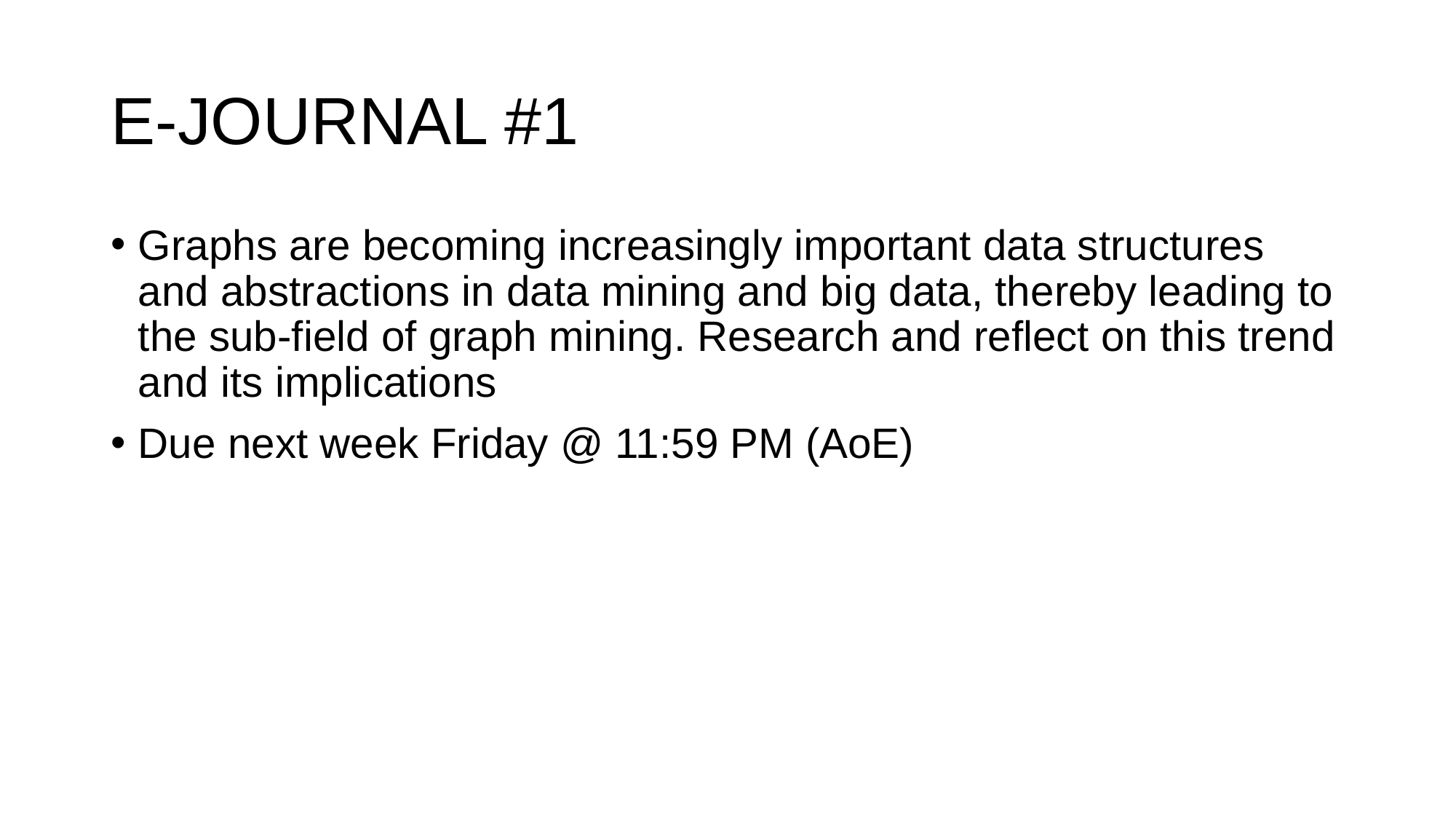

# E-JOURNAL #1
Graphs are becoming increasingly important data structures and abstractions in data mining and big data, thereby leading to the sub-field of graph mining. Research and reflect on this trend and its implications
Due next week Friday @ 11:59 PM (AoE)